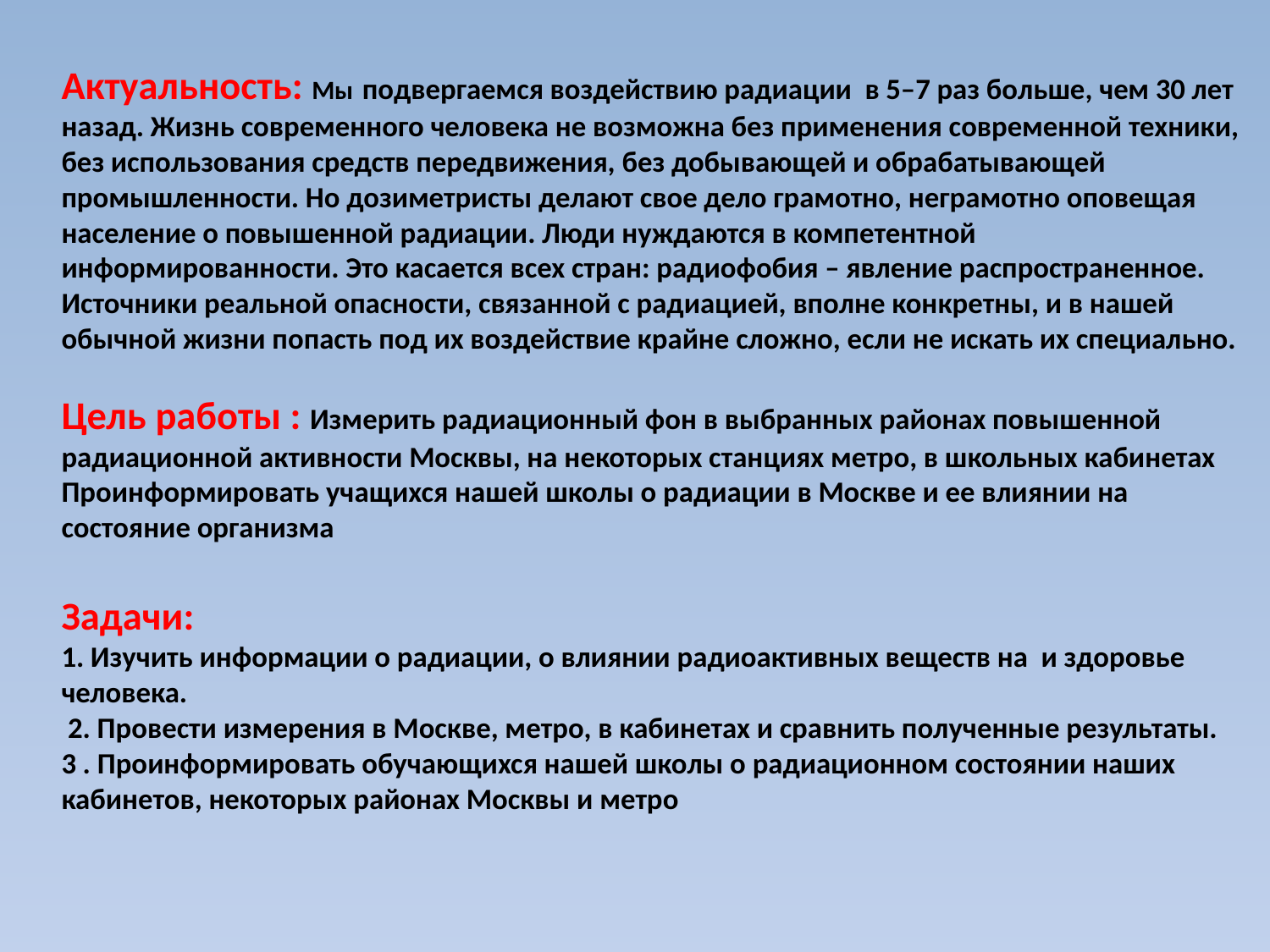

# Актуальность: Мы подвергаемся воздействию радиации  в 5–7 раз больше, чем 30 лет назад. Жизнь современного человека не возможна без применения современной техники, без использования средств передвижения, без добывающей и обрабатывающей промышленности. Но дозиметристы делают свое дело грамотно, неграмотно оповещая население о повышенной радиации. Люди нуждаются в компетентной информированности. Это касается всех стран: радиофобия – явление распространенное. Источники реальной опасности, связанной с радиацией, вполне конкретны, и в нашей обычной жизни попасть под их воздействие крайне сложно, если не искать их специально. Цель работы : Измерить радиационный фон в выбранных районах повышенной радиационной активности Москвы, на некоторых станциях метро, в школьных кабинетах Проинформировать учащихся нашей школы о радиации в Москве и ее влиянии на состояние организма Задачи: 1. Изучить информации о радиации, о влиянии радиоактивных веществ на  и здоровье человека. 2. Провести измерения в Москве, метро, в кабинетах и сравнить полученные результаты. 3 . Проинформировать обучающихся нашей школы о радиационном состоянии наших кабинетов, некоторых районах Москвы и метро